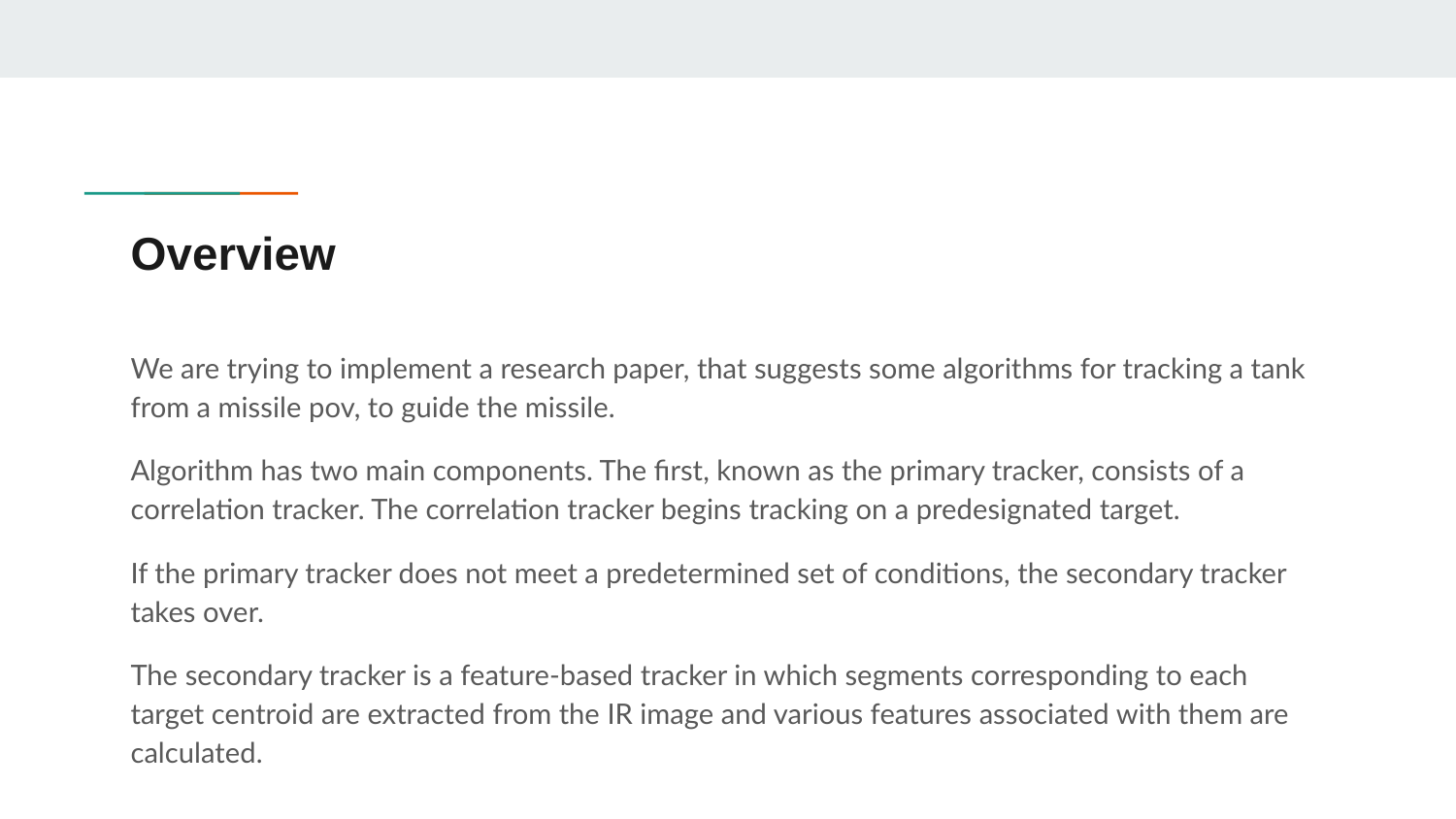

# Overview
We are trying to implement a research paper, that suggests some algorithms for tracking a tank from a missile pov, to guide the missile.
Algorithm has two main components. The first, known as the primary tracker, consists of a correlation tracker. The correlation tracker begins tracking on a predesignated target.
If the primary tracker does not meet a predetermined set of conditions, the secondary tracker takes over.
The secondary tracker is a feature-based tracker in which segments corresponding to each target centroid are extracted from the IR image and various features associated with them are calculated.